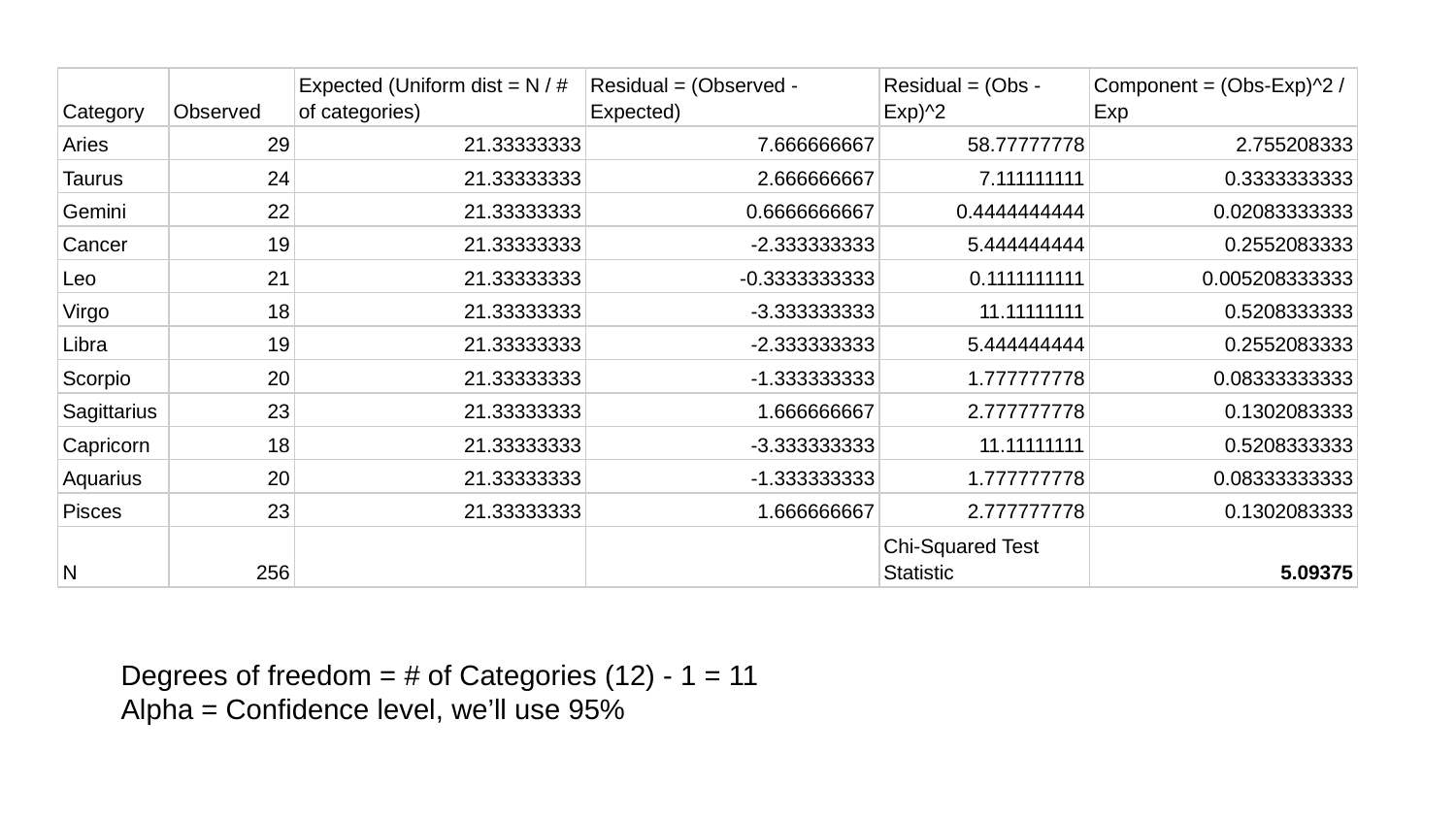

| Category | Observed | Expected (Uniform dist = N / # of categories) | Residual = (Observed - Expected) | Residual = (Obs - Exp)^2 | Component = (Obs-Exp)^2 / Exp |
| --- | --- | --- | --- | --- | --- |
| Aries | 29 | 21.33333333 | 7.666666667 | 58.77777778 | 2.755208333 |
| Taurus | 24 | 21.33333333 | 2.666666667 | 7.111111111 | 0.3333333333 |
| Gemini | 22 | 21.33333333 | 0.6666666667 | 0.4444444444 | 0.02083333333 |
| Cancer | 19 | 21.33333333 | -2.333333333 | 5.444444444 | 0.2552083333 |
| Leo | 21 | 21.33333333 | -0.3333333333 | 0.1111111111 | 0.005208333333 |
| Virgo | 18 | 21.33333333 | -3.333333333 | 11.11111111 | 0.5208333333 |
| Libra | 19 | 21.33333333 | -2.333333333 | 5.444444444 | 0.2552083333 |
| Scorpio | 20 | 21.33333333 | -1.333333333 | 1.777777778 | 0.08333333333 |
| Sagittarius | 23 | 21.33333333 | 1.666666667 | 2.777777778 | 0.1302083333 |
| Capricorn | 18 | 21.33333333 | -3.333333333 | 11.11111111 | 0.5208333333 |
| Aquarius | 20 | 21.33333333 | -1.333333333 | 1.777777778 | 0.08333333333 |
| Pisces | 23 | 21.33333333 | 1.666666667 | 2.777777778 | 0.1302083333 |
| N | 256 |  |  | Chi-Squared Test Statistic | 5.09375 |
Degrees of freedom = # of Categories (12) - 1 = 11
Alpha = Confidence level, we’ll use 95%